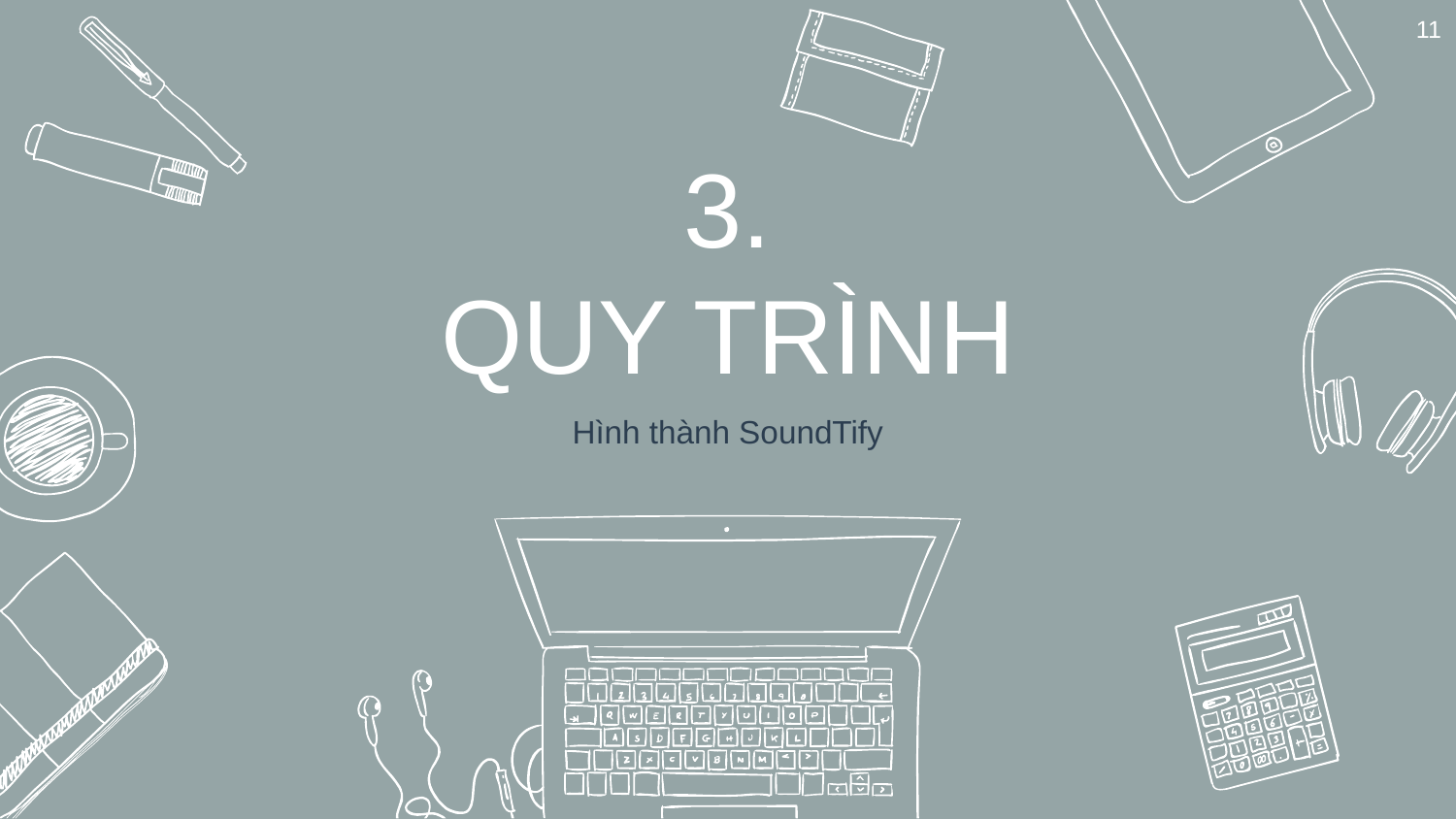

11
# 3.
QUY TRÌNH
Hình thành SoundTify